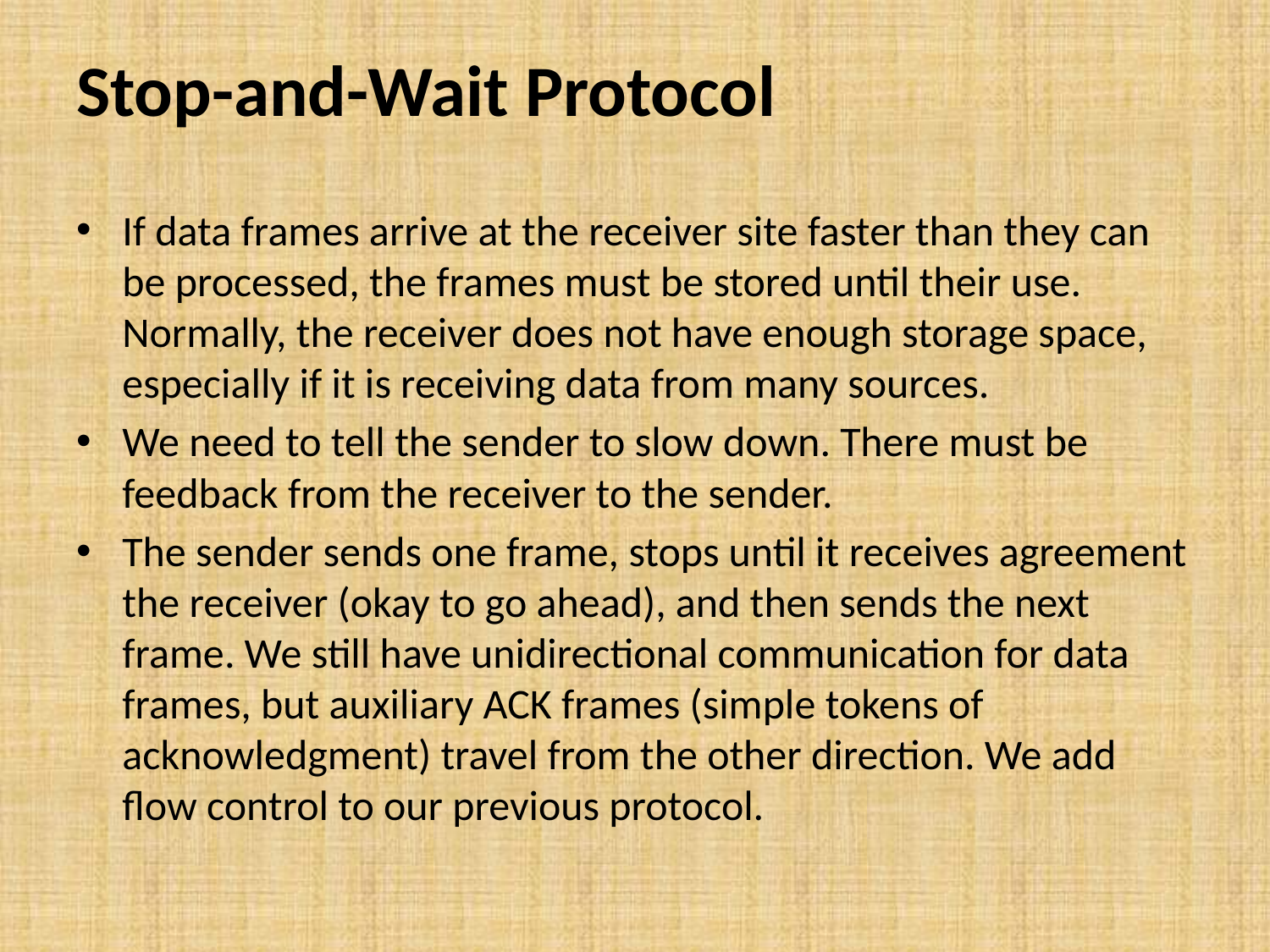

# Stop-and-Wait Protocol

If data frames arrive at the receiver site faster than they can be processed, the frames must be stored until their use. Normally, the receiver does not have enough storage space, especially if it is receiving data from many sources.
We need to tell the sender to slow down. There must be feedback from the receiver to the sender.
The sender sends one frame, stops until it receives agreement the receiver (okay to go ahead), and then sends the next frame. We still have unidirectional communication for data frames, but auxiliary ACK frames (simple tokens of acknowledgment) travel from the other direction. We add flow control to our previous protocol.